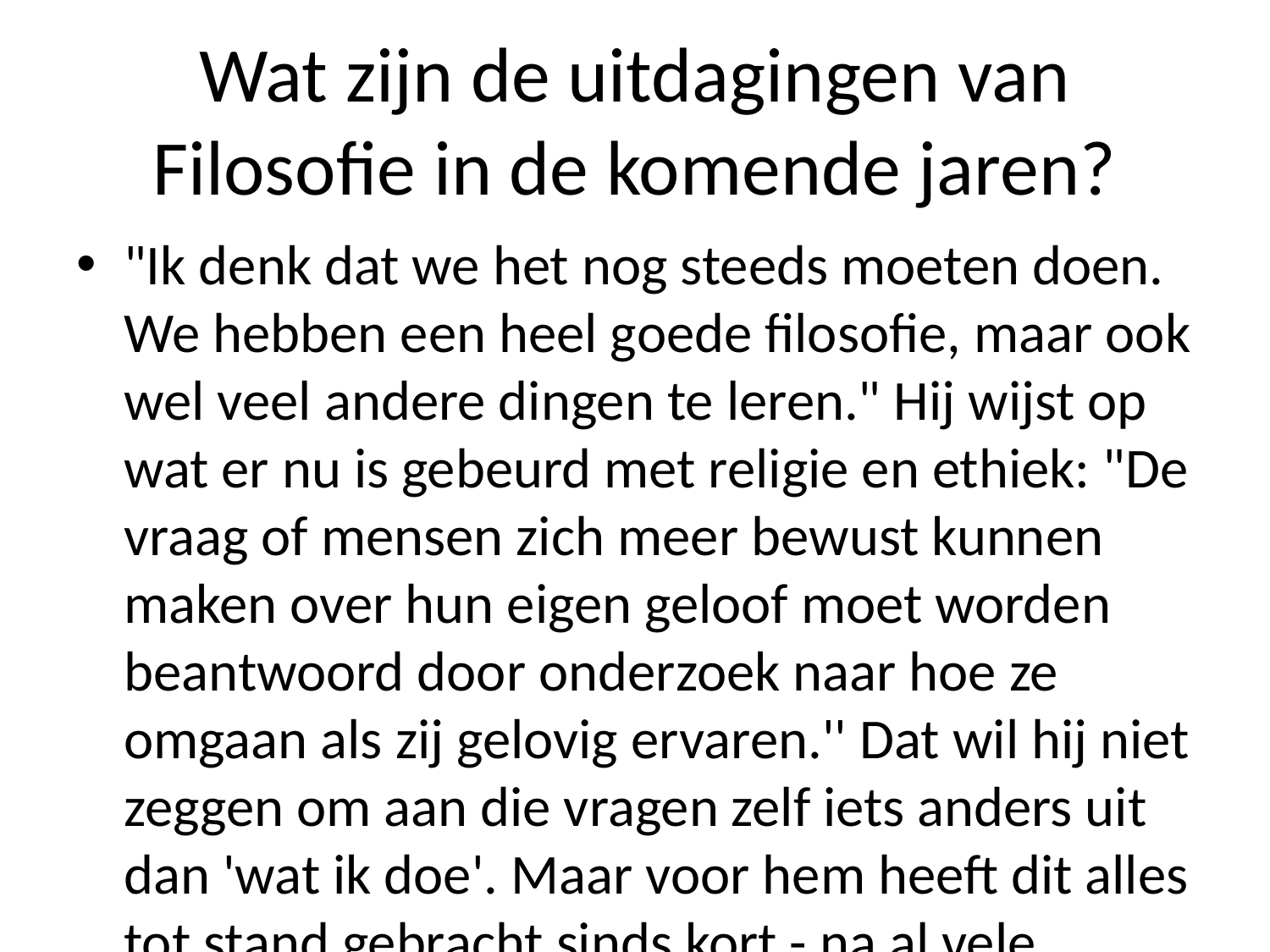

# Wat zijn de uitdagingen van Filosofie in de komende jaren?
"Ik denk dat we het nog steeds moeten doen. We hebben een heel goede filosofie, maar ook wel veel andere dingen te leren." Hij wijst op wat er nu is gebeurd met religie en ethiek: "De vraag of mensen zich meer bewust kunnen maken over hun eigen geloof moet worden beantwoord door onderzoek naar hoe ze omgaan als zij gelovig ervaren.'' Dat wil hij niet zeggen om aan die vragen zelf iets anders uit dan 'wat ik doe'. Maar voor hem heeft dit alles tot stand gebracht sinds kort - na al vele pogingen bij elkaar afbreuk gedaan -, toen was duidelijk geworden hoeveel invloed atheïsme had gehad tijdens onze tijd samenlevingen waarin christenen leefden (en waar wij ons leven) zonder God-zijn verbonden waren; wie zou daar ooit zo'n grote kans willen bewijzen geweest tegen deze gevaren?"Het antwoord daarop luidt simpeler geformuleerd", zegt Van der Horst vol overtuiging : ,,Als je denkt erover eens waarom religies zoveel mogelijk lijden onder moslims omdat gelovigen